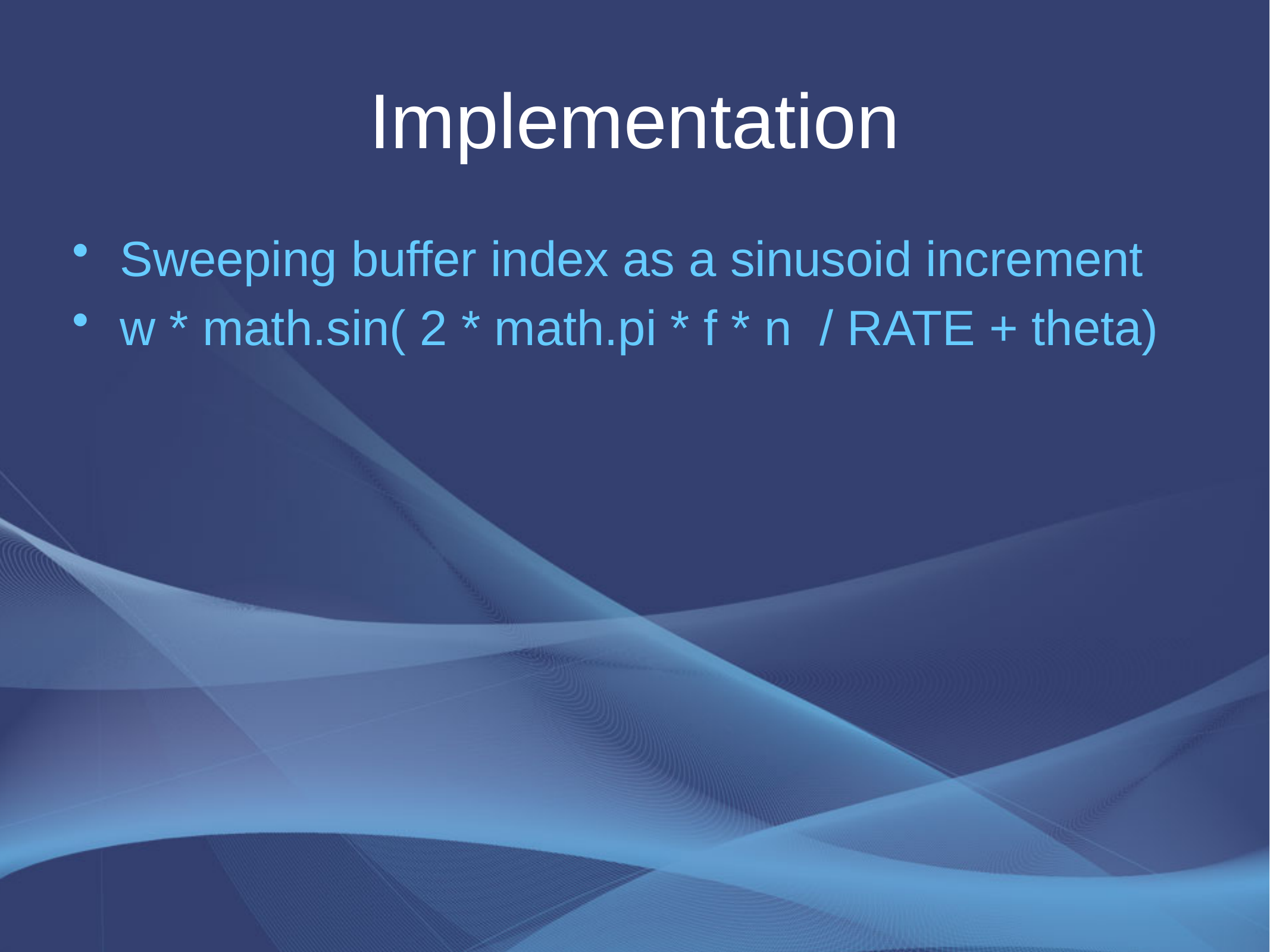

# Implementation
Sweeping buffer index as a sinusoid increment
w * math.sin( 2 * math.pi * f * n  / RATE + theta)